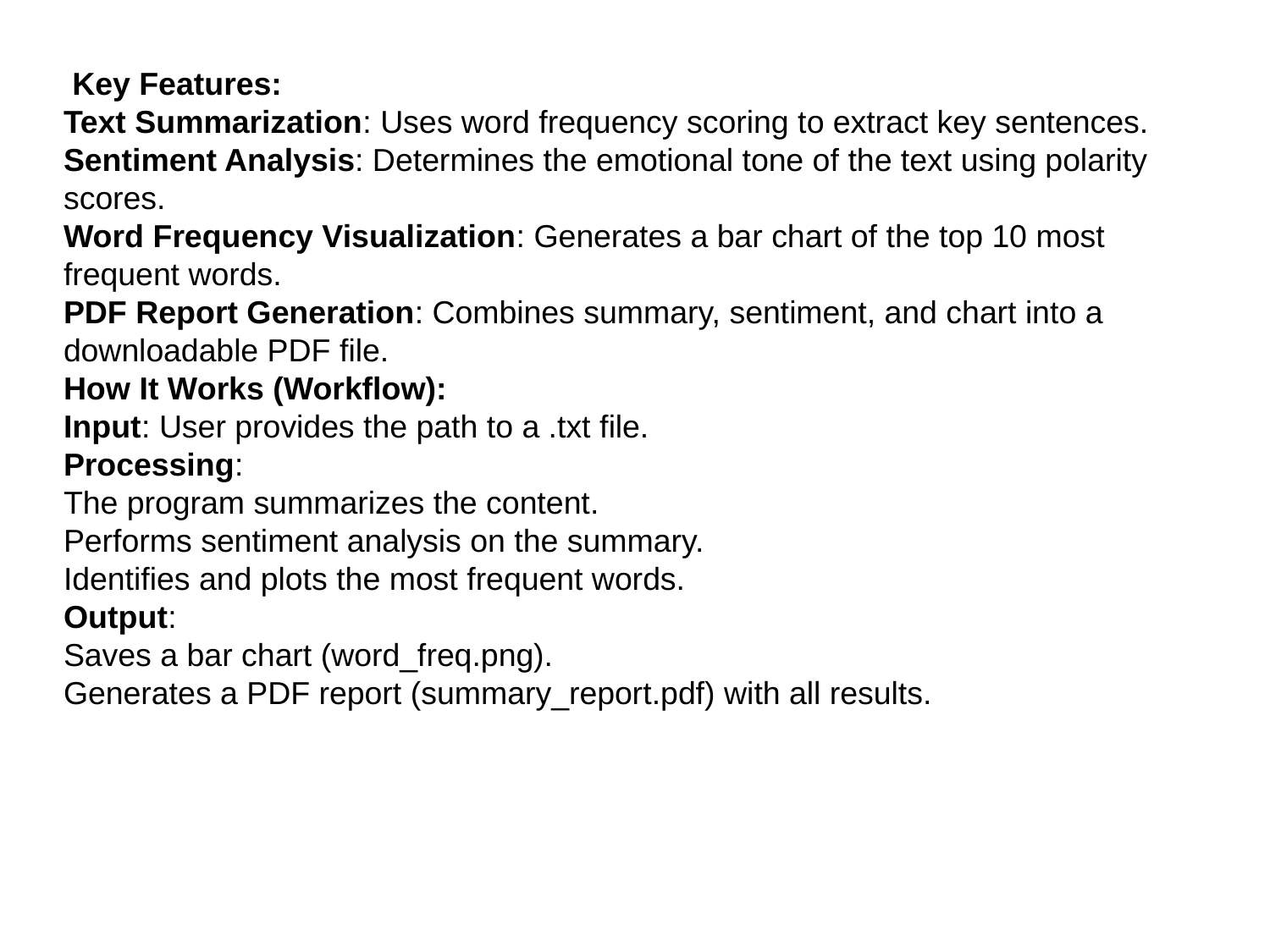

# Key Features:
Text Summarization: Uses word frequency scoring to extract key sentences.
Sentiment Analysis: Determines the emotional tone of the text using polarity scores.
Word Frequency Visualization: Generates a bar chart of the top 10 most frequent words.
PDF Report Generation: Combines summary, sentiment, and chart into a downloadable PDF file.
How It Works (Workflow):
Input: User provides the path to a .txt file.
Processing:
The program summarizes the content.
Performs sentiment analysis on the summary.
Identifies and plots the most frequent words.
Output:
Saves a bar chart (word_freq.png).
Generates a PDF report (summary_report.pdf) with all results.